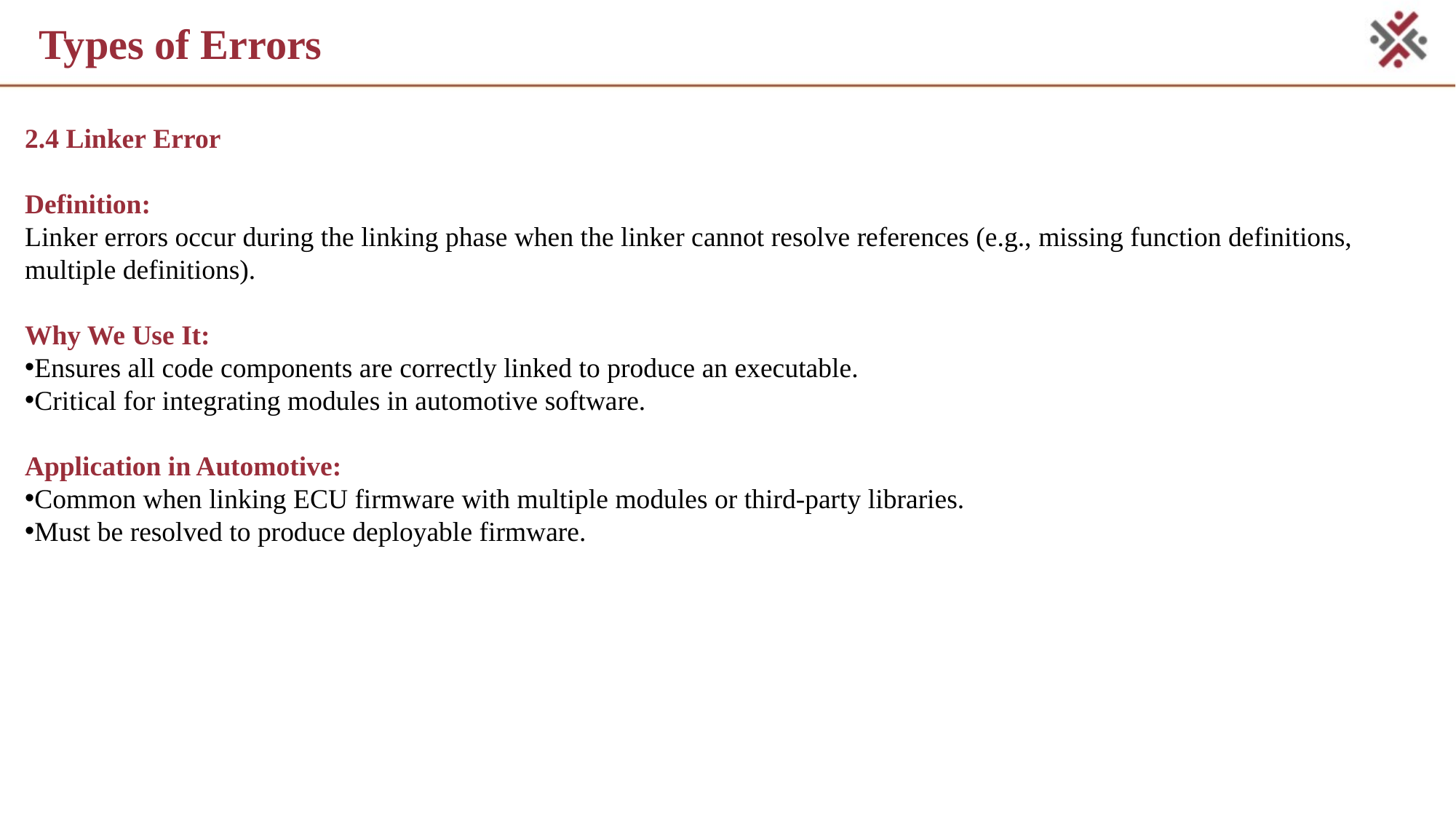

# Types of Errors
2.4 Linker Error

Definition:
Linker errors occur during the linking phase when the linker cannot resolve references (e.g., missing function definitions, multiple definitions).

Why We Use It:
Ensures all code components are correctly linked to produce an executable.
Critical for integrating modules in automotive software.

Application in Automotive:
Common when linking ECU firmware with multiple modules or third-party libraries.
Must be resolved to produce deployable firmware.